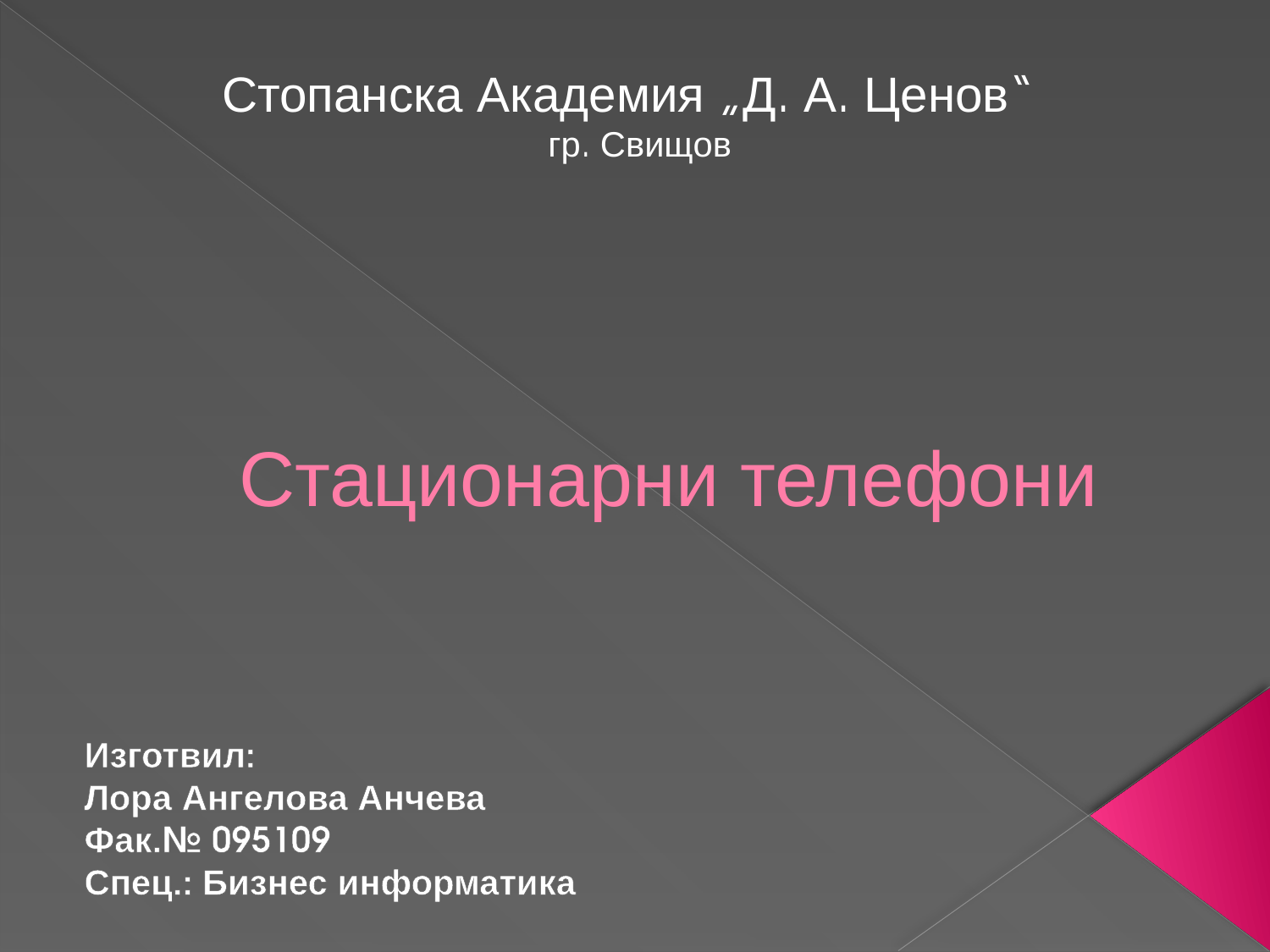

Стопанска Академия „Д. А. Ценов“
гр. Свищов
# Стационарни телефони
Изготвил:
Лора Ангелова Анчева
Фак.№ 095109
Спец.: Бизнес информатика